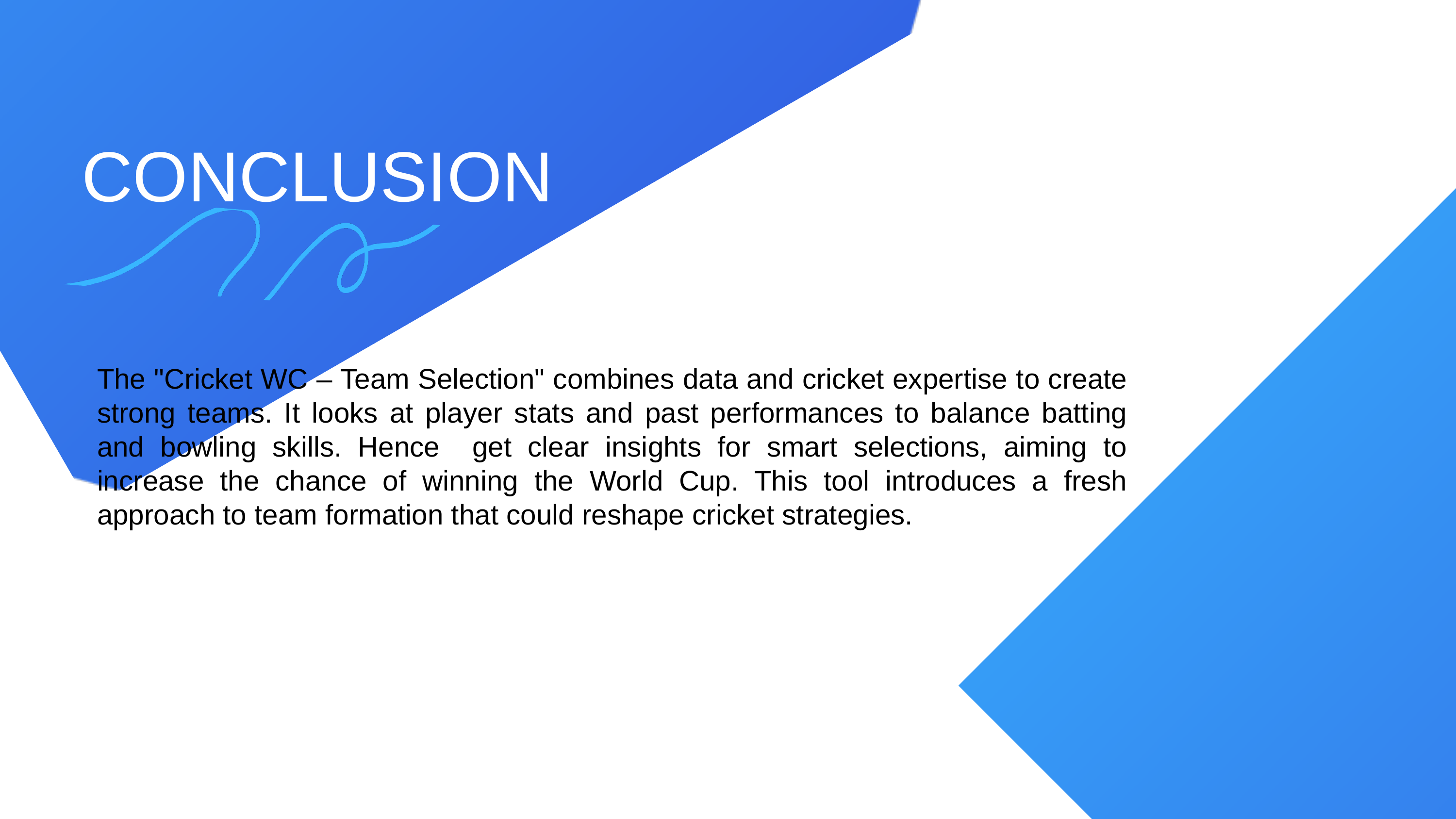

CONCLUSION

The "Cricket WC – Team Selection" combines data and cricket expertise to create strong teams. It looks at player stats and past performances to balance batting and bowling skills. Hence  get clear insights for smart selections, aiming to increase the chance of winning the World Cup. This tool introduces a fresh approach to team formation that could reshape cricket strategies.